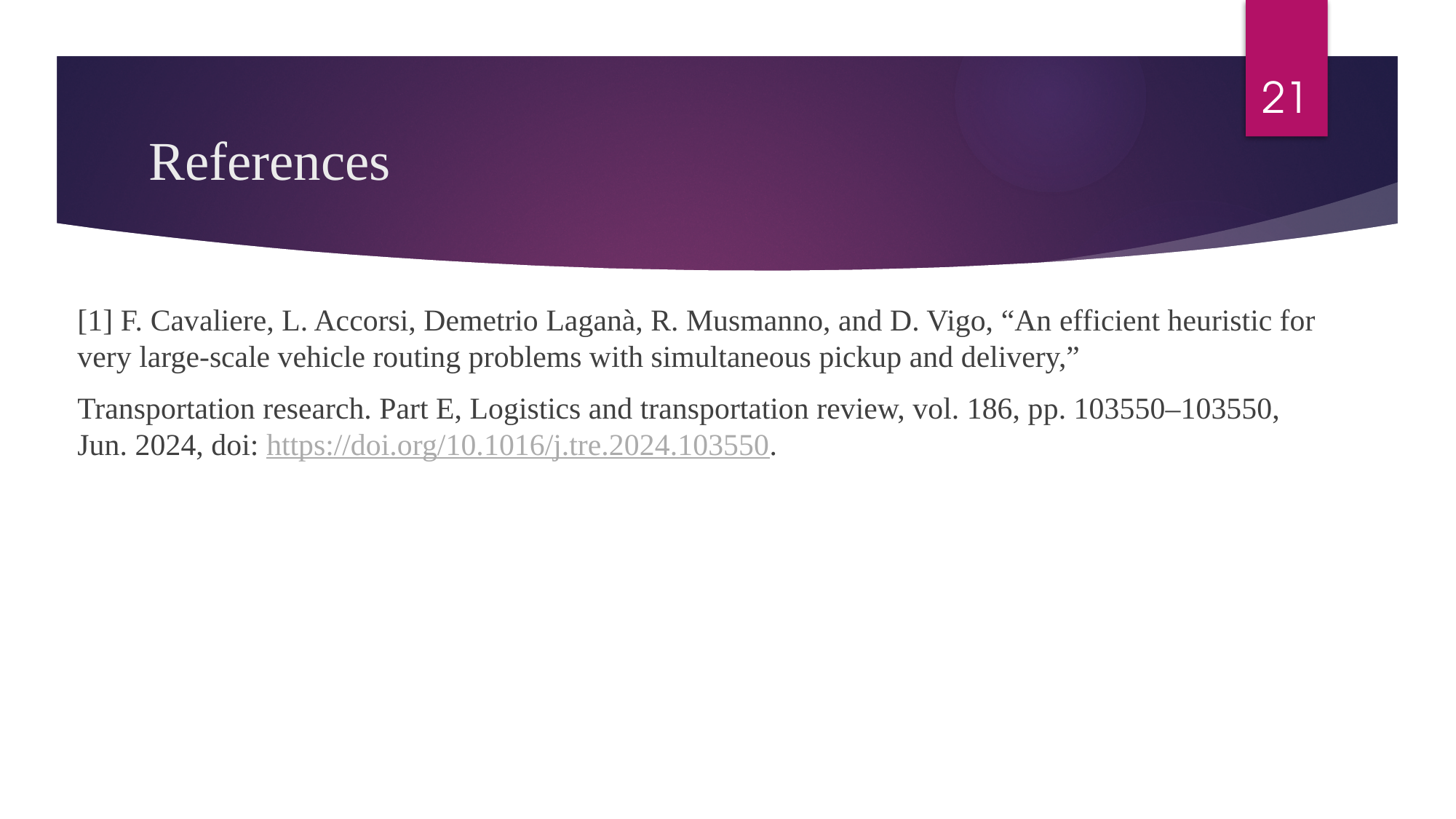

21
# References
‌[1] F. Cavaliere, L. Accorsi, Demetrio Laganà, R. Musmanno, and D. Vigo, “An efficient heuristic for very large-scale vehicle routing problems with simultaneous pickup and delivery,”
Transportation research. Part E, Logistics and transportation review, vol. 186, pp. 103550–103550, Jun. 2024, doi: https://doi.org/10.1016/j.tre.2024.103550.
‌